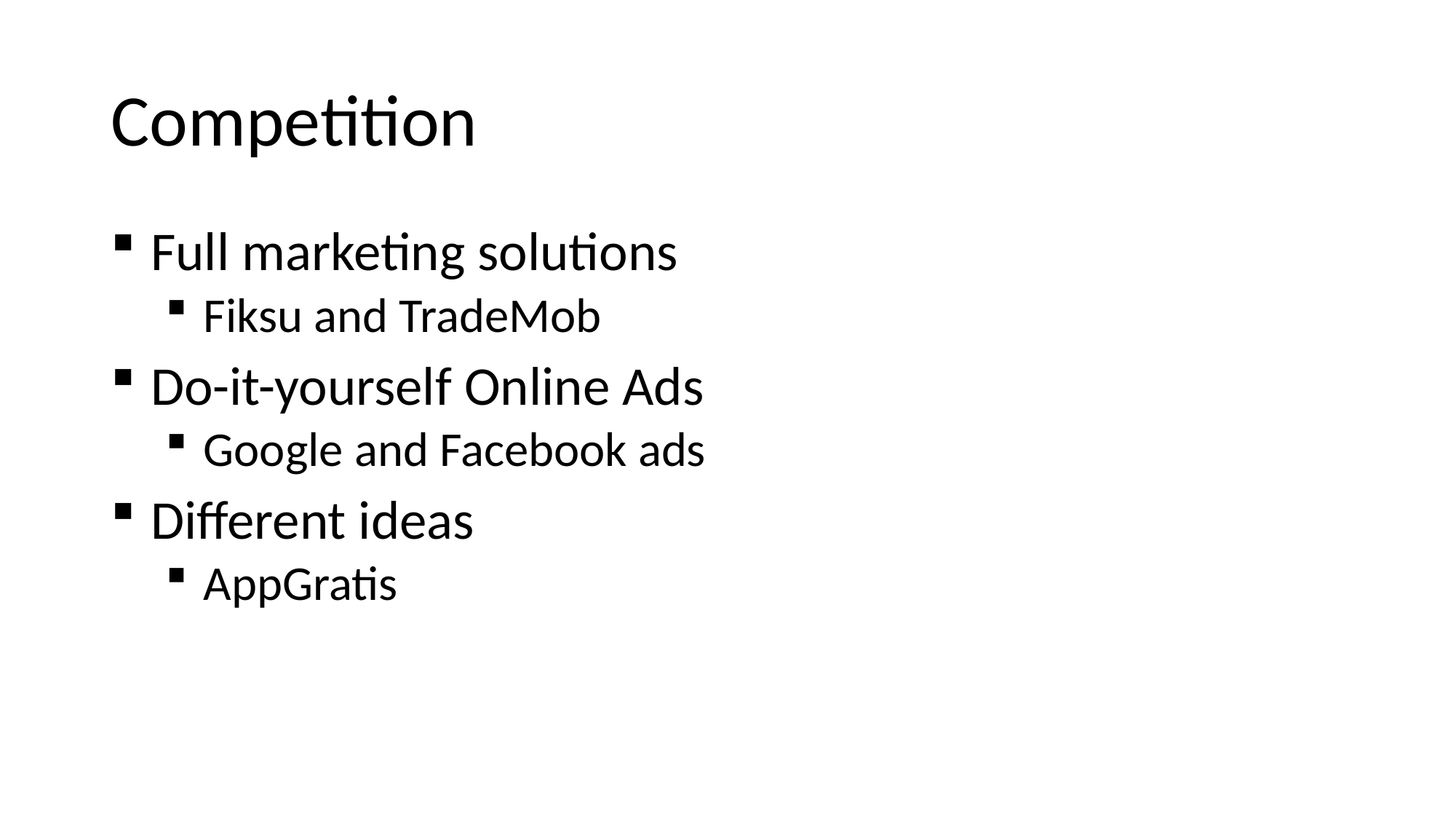

# Competition
 Full marketing solutions
 Fiksu and TradeMob
 Do-it-yourself Online Ads
 Google and Facebook ads
 Different ideas
 AppGratis